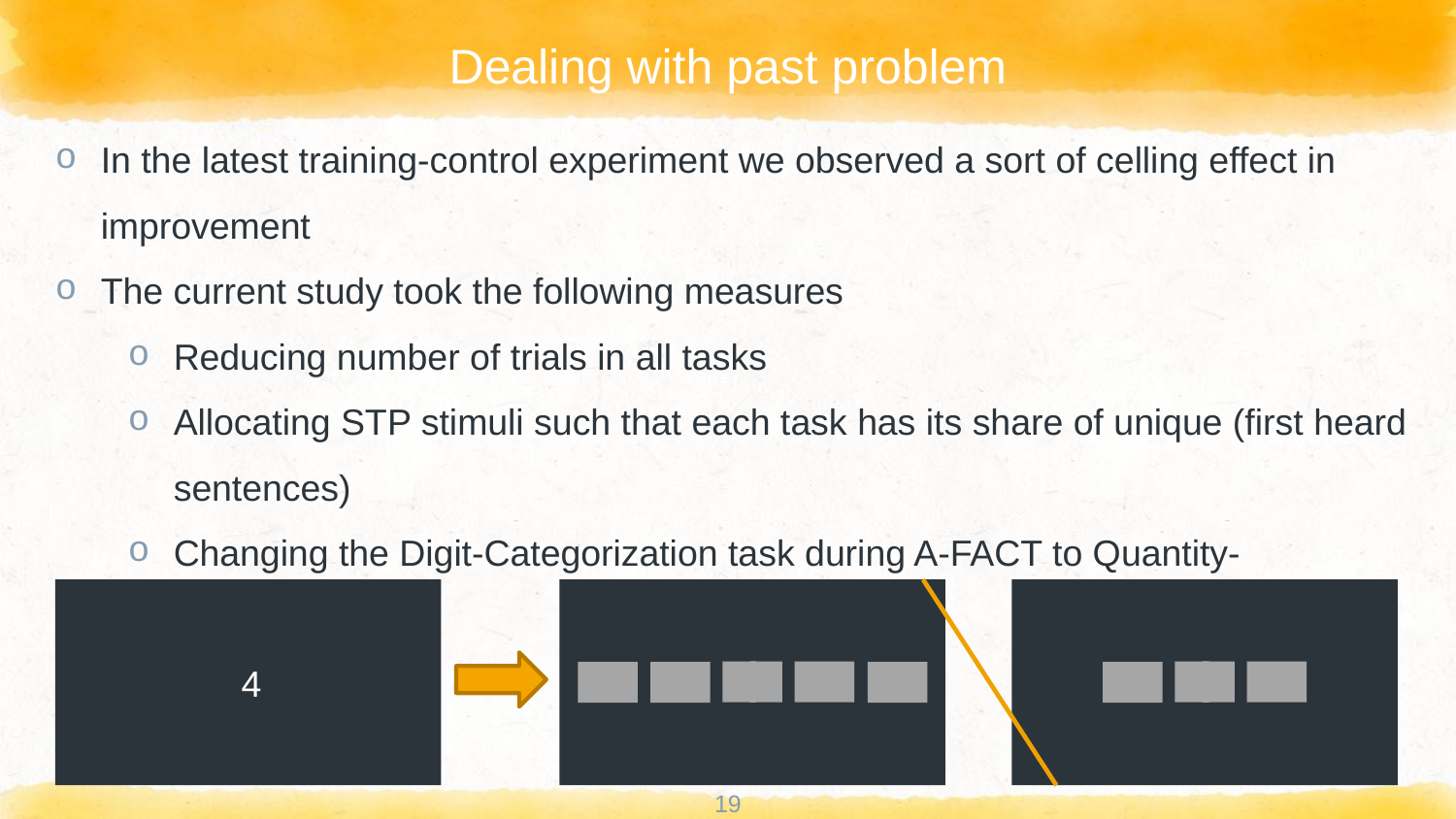

# Dealing with past problem
In the latest training-control experiment we observed a sort of celling effect in improvement
The current study took the following measures
Reducing number of trials in all tasks
Allocating STP stimuli such that each task has its share of unique (first heard sentences)
Changing the Digit-Categorization task during A-FACT to Quantity-Categorization

4

19